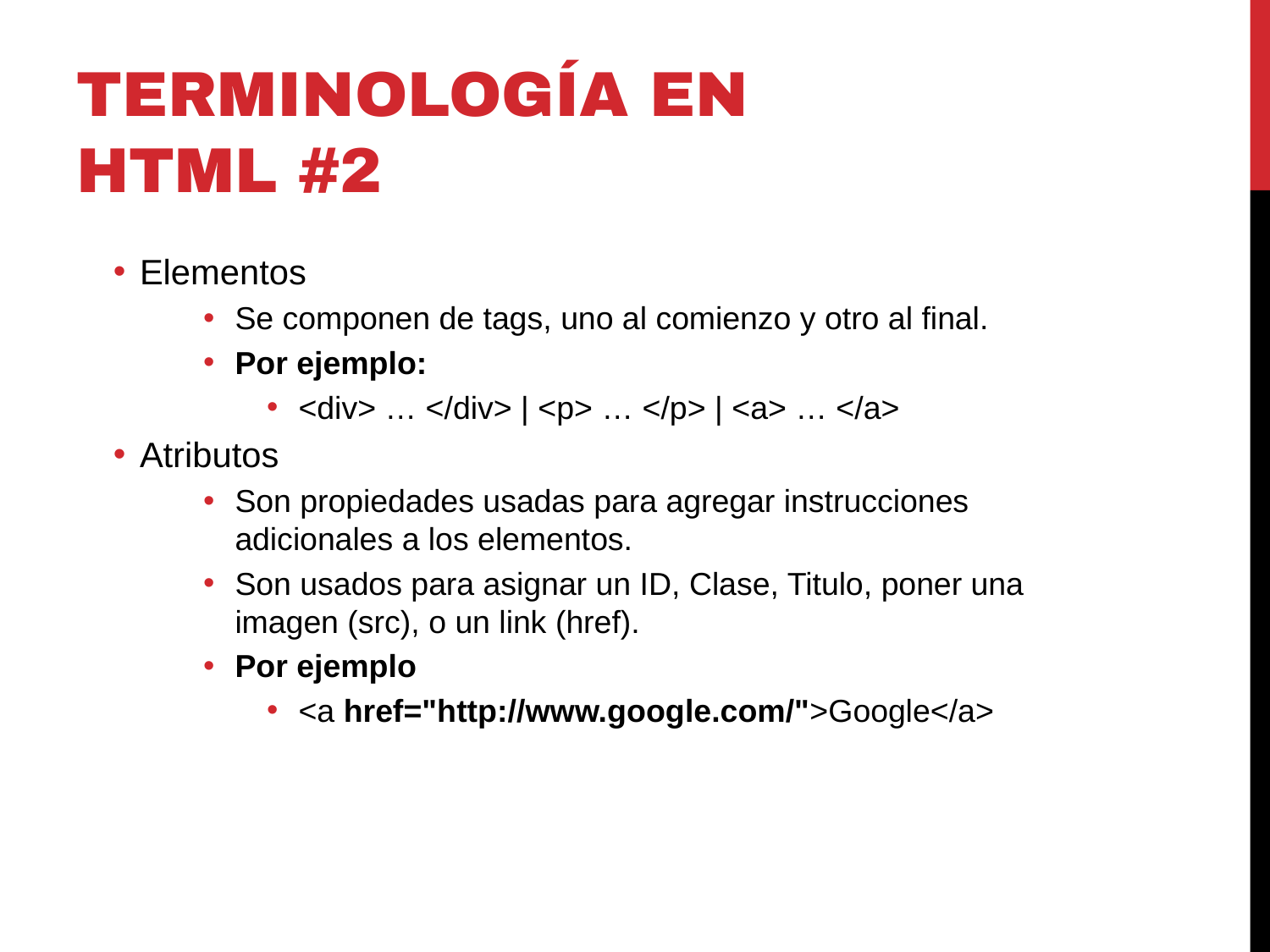

# Terminología en HTML #2
Elementos
Se componen de tags, uno al comienzo y otro al final.
Por ejemplo:
<div> … </div> | <p> … </p> | <a> … </a>
Atributos
Son propiedades usadas para agregar instrucciones adicionales a los elementos.
Son usados para asignar un ID, Clase, Titulo, poner una imagen (src), o un link (href).
Por ejemplo
<a href="http://www.google.com/">Google</a>